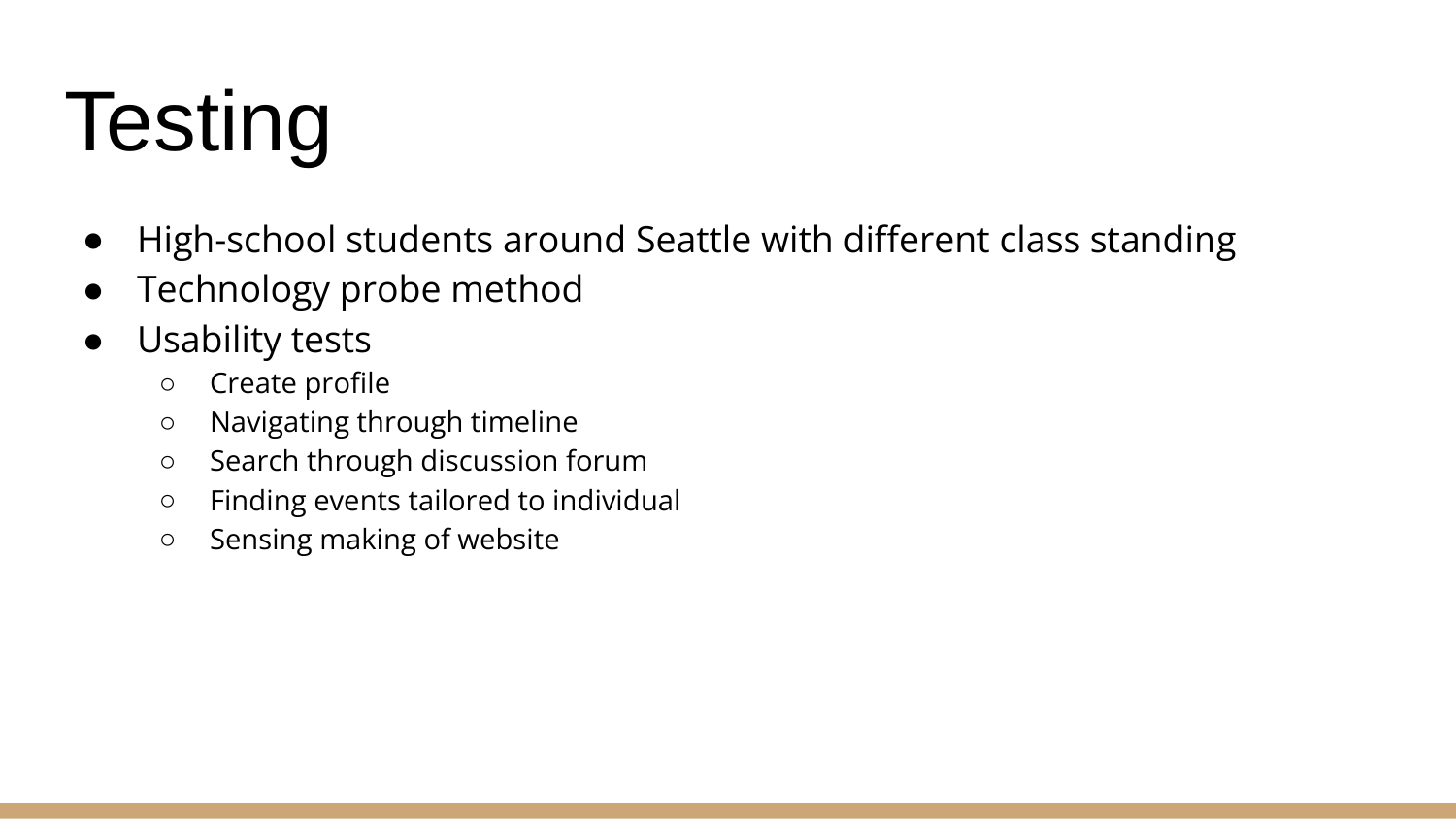

# Testing
High-school students around Seattle with different class standing
Technology probe method
Usability tests
Create profile
Navigating through timeline
Search through discussion forum
Finding events tailored to individual
Sensing making of website